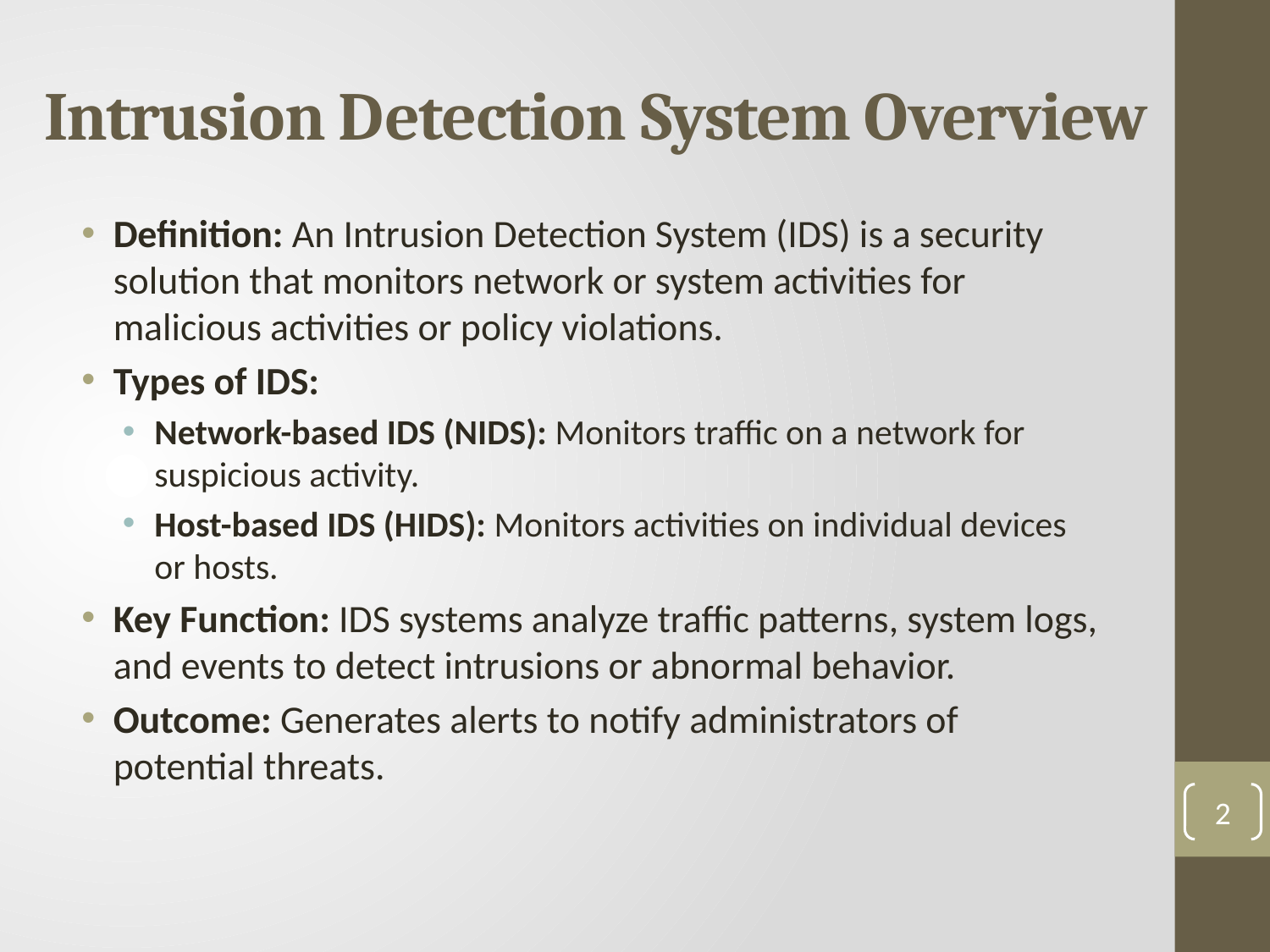

# Intrusion Detection System Overview

Definition: An Intrusion Detection System (IDS) is a security solution that monitors network or system activities for malicious activities or policy violations.
Types of IDS:
Network-based IDS (NIDS): Monitors traffic on a network for suspicious activity.
Host-based IDS (HIDS): Monitors activities on individual devices or hosts.
Key Function: IDS systems analyze traffic patterns, system logs, and events to detect intrusions or abnormal behavior.
Outcome: Generates alerts to notify administrators of potential threats.

2